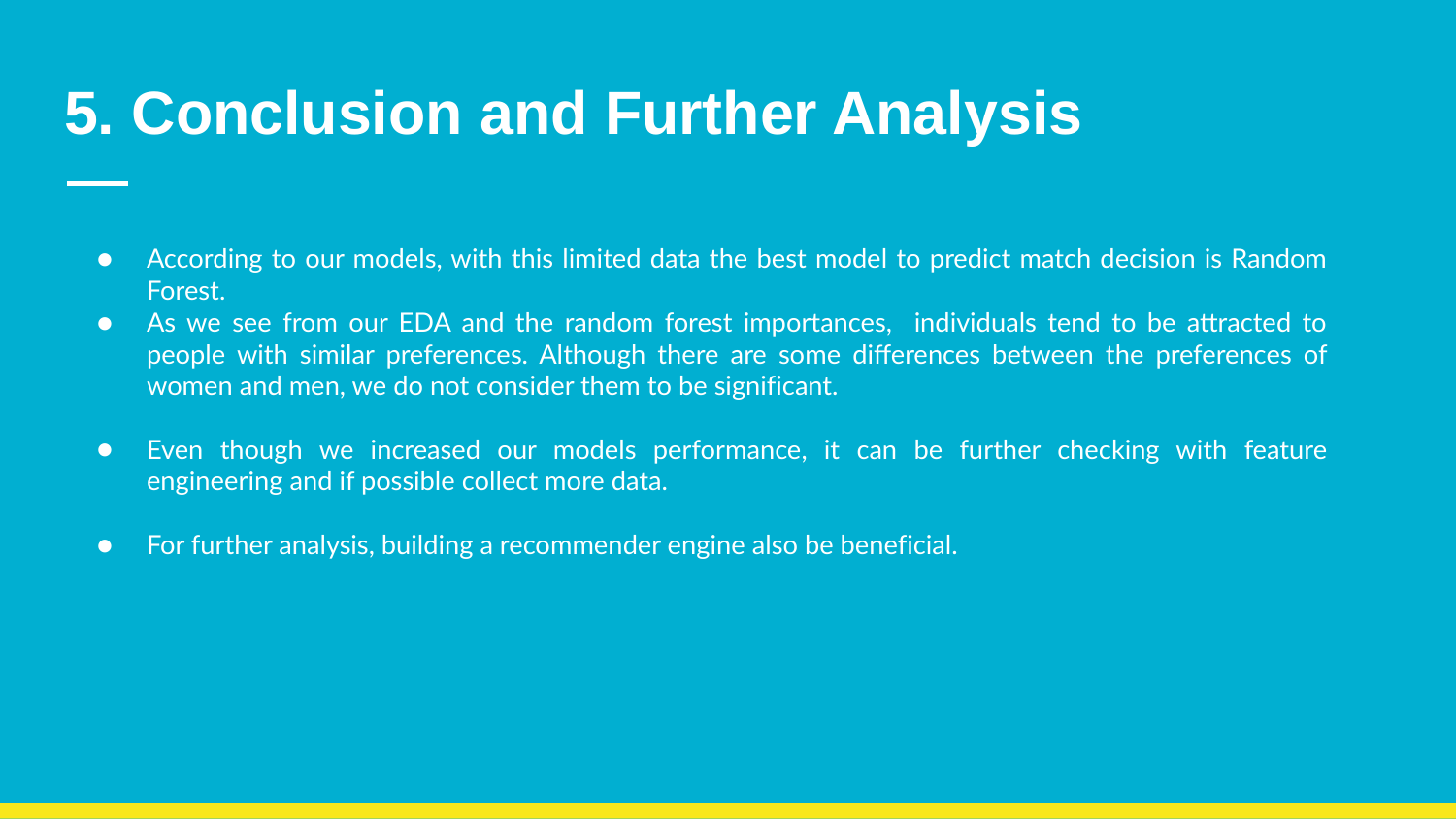

# 5. Conclusion and Further Analysis
According to our models, with this limited data the best model to predict match decision is Random Forest.
As we see from our EDA and the random forest importances,  individuals tend to be attracted to people with similar preferences. Although there are some differences between the preferences of women and men, we do not consider them to be significant.

Even though we increased our models performance, it can be further checking with feature engineering and if possible collect more data.

For further analysis, building a recommender engine also be beneficial.